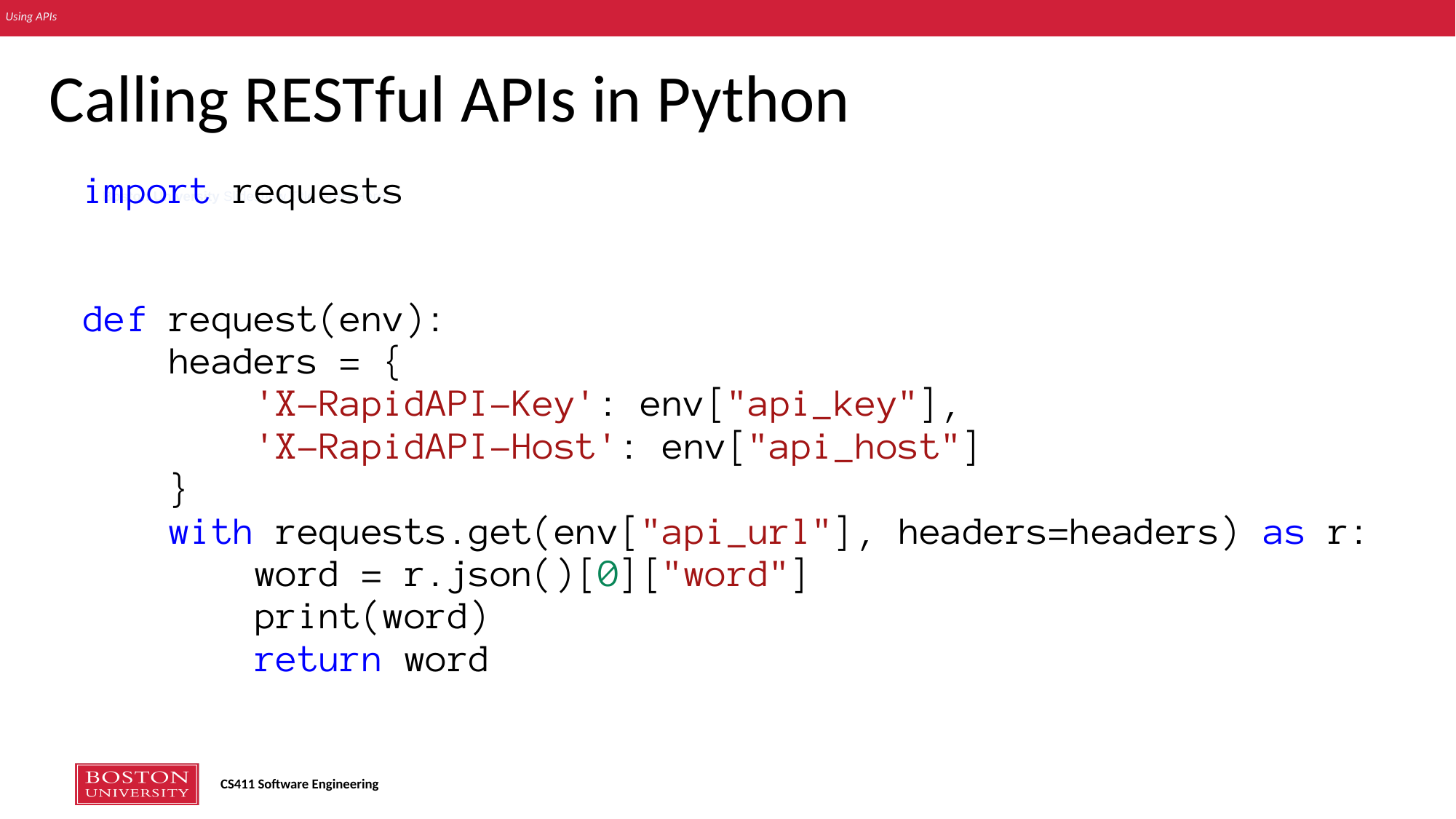

# Calling RESTful APIs in Python
import requests

def request(env):
    headers = {
        'X-RapidAPI-Key': env["api_key"],
        'X-RapidAPI-Host': env["api_host"]
    }
    with requests.get(env["api_url"], headers=headers) as r:
        word = r.json()[0]["word"]
        print(word)
        return word